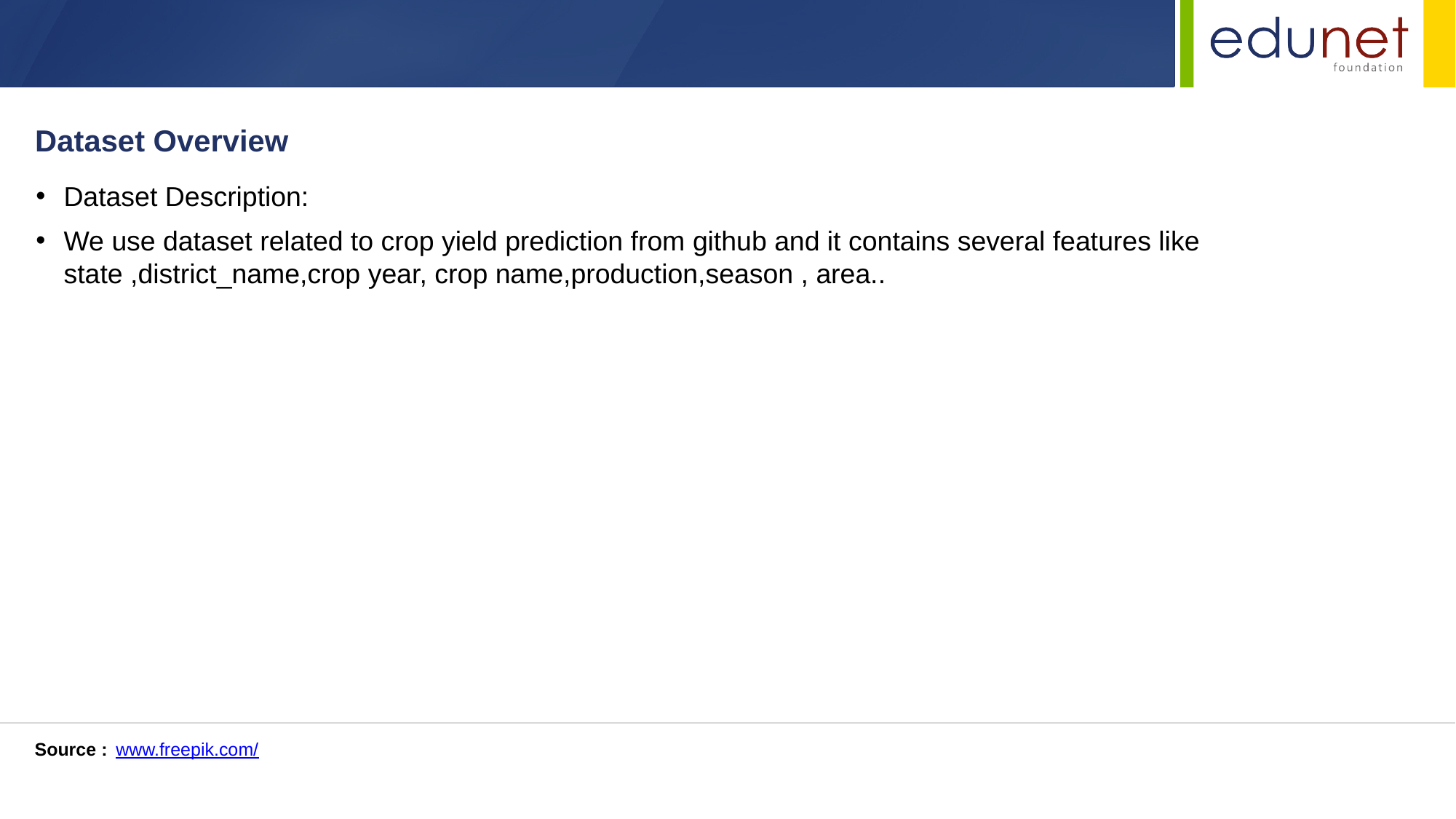

Dataset Overview
Dataset Description:
We use dataset related to crop yield prediction from github and it contains several features like state ,district_name,crop year, crop name,production,season , area..
Source :
www.freepik.com/